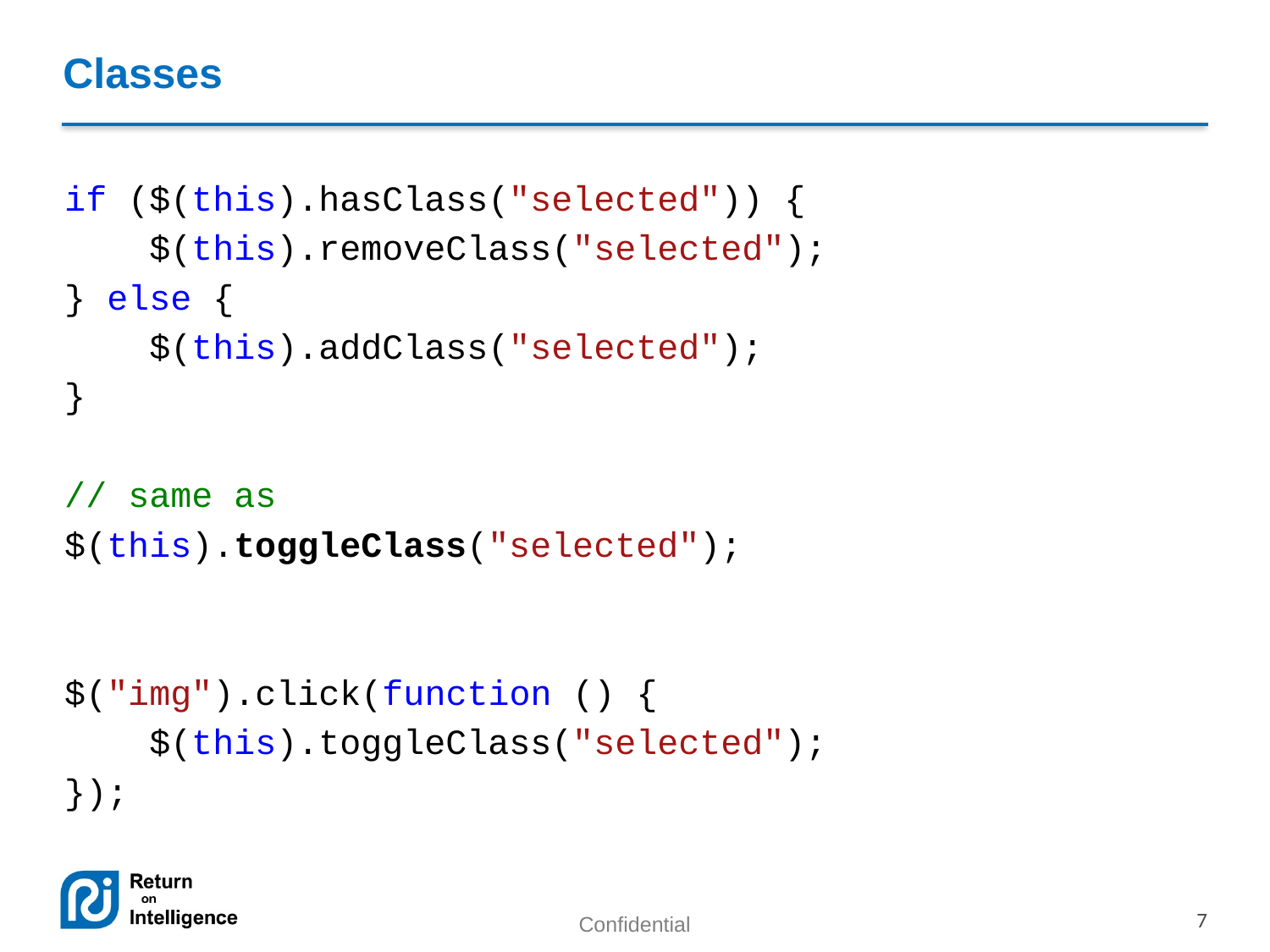

# Classes
if ($(this).hasClass("selected")) {
    $(this).removeClass("selected");
} else {
    $(this).addClass("selected");
}

// same as
$(this).toggleClass("selected");

$("img").click(function () {
    $(this).toggleClass("selected");
});